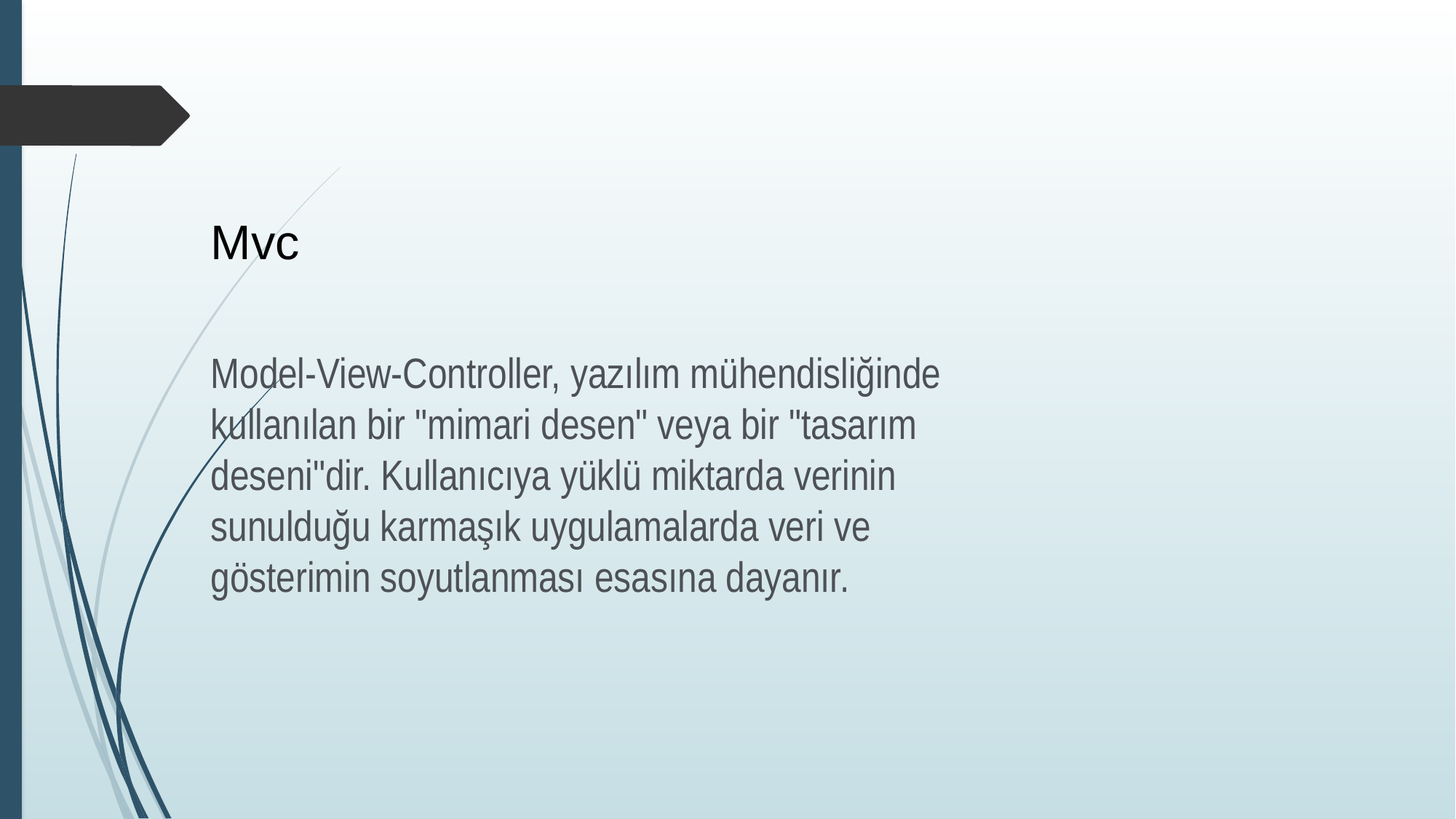

Mvc
Model-View-Controller, yazılım mühendisliğinde kullanılan bir "mimari desen" veya bir "tasarım deseni"dir. Kullanıcıya yüklü miktarda verinin sunulduğu karmaşık uygulamalarda veri ve gösterimin soyutlanması esasına dayanır.